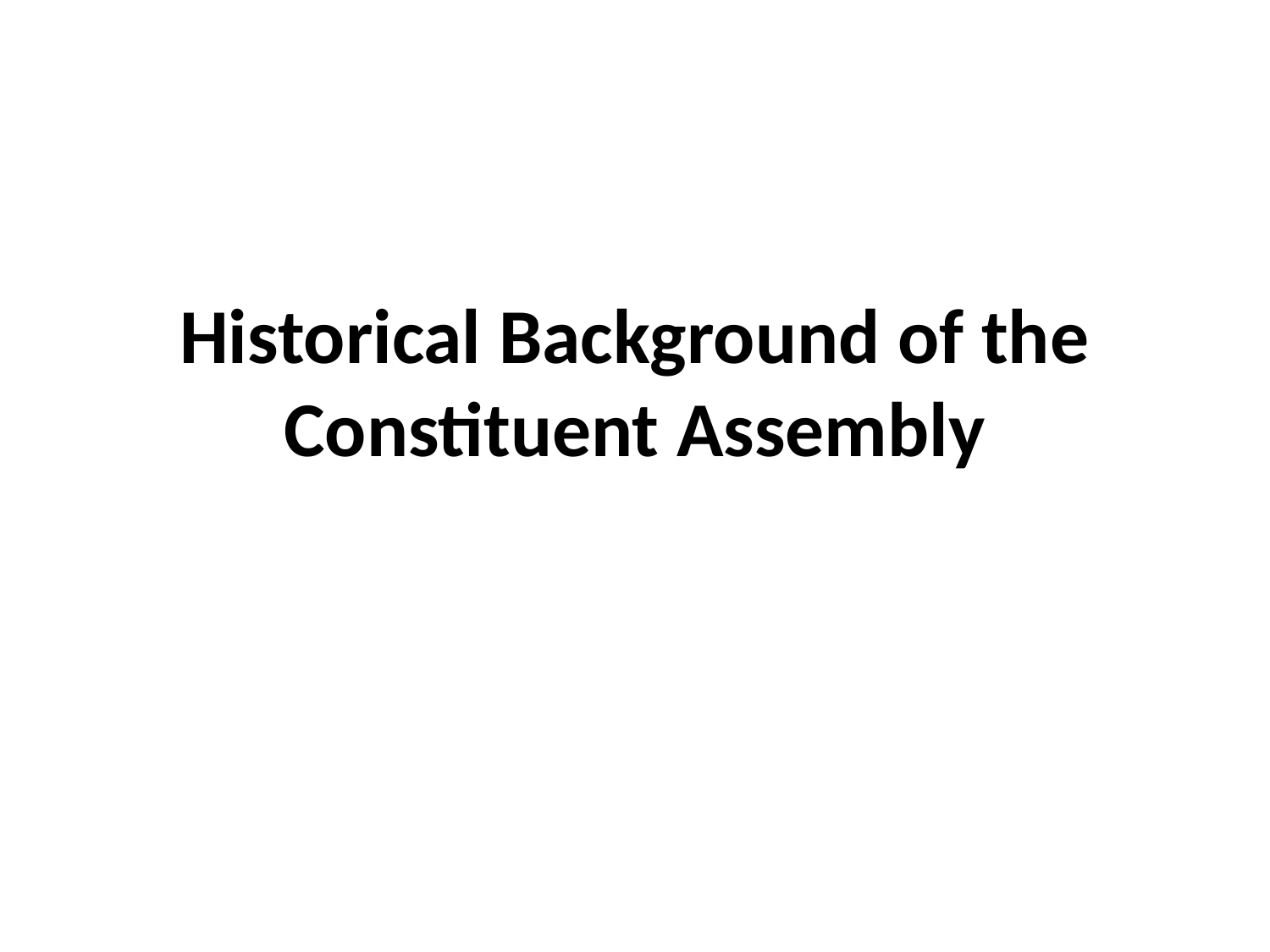

# Historical Background of the Constituent Assembly